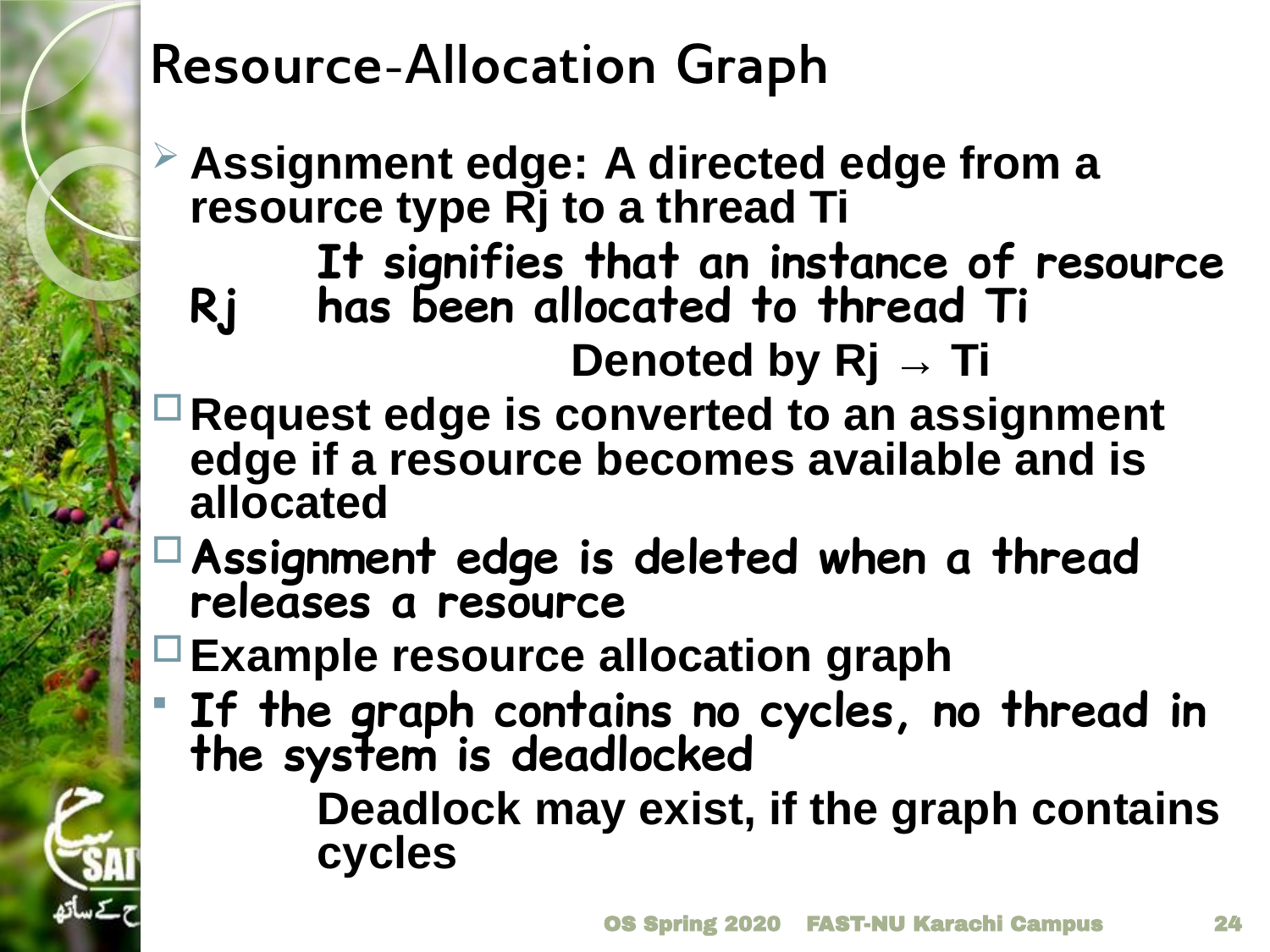

# Resource-Allocation Graph
Assignment edge: A directed edge from a 	resource type Rj to a thread Ti
		It signifies that an instance of resource Rj 	has been allocated to thread Ti
				Denoted by Rj → Ti
Request edge is converted to an assignment edge if a resource becomes available and is allocated
Assignment edge is deleted when a thread releases a resource
Example resource allocation graph
If the graph contains no cycles, no thread in the system is deadlocked
		Deadlock may exist, if the graph contains 	cycles
OS Spring 2020
FAST-NU Karachi Campus
24